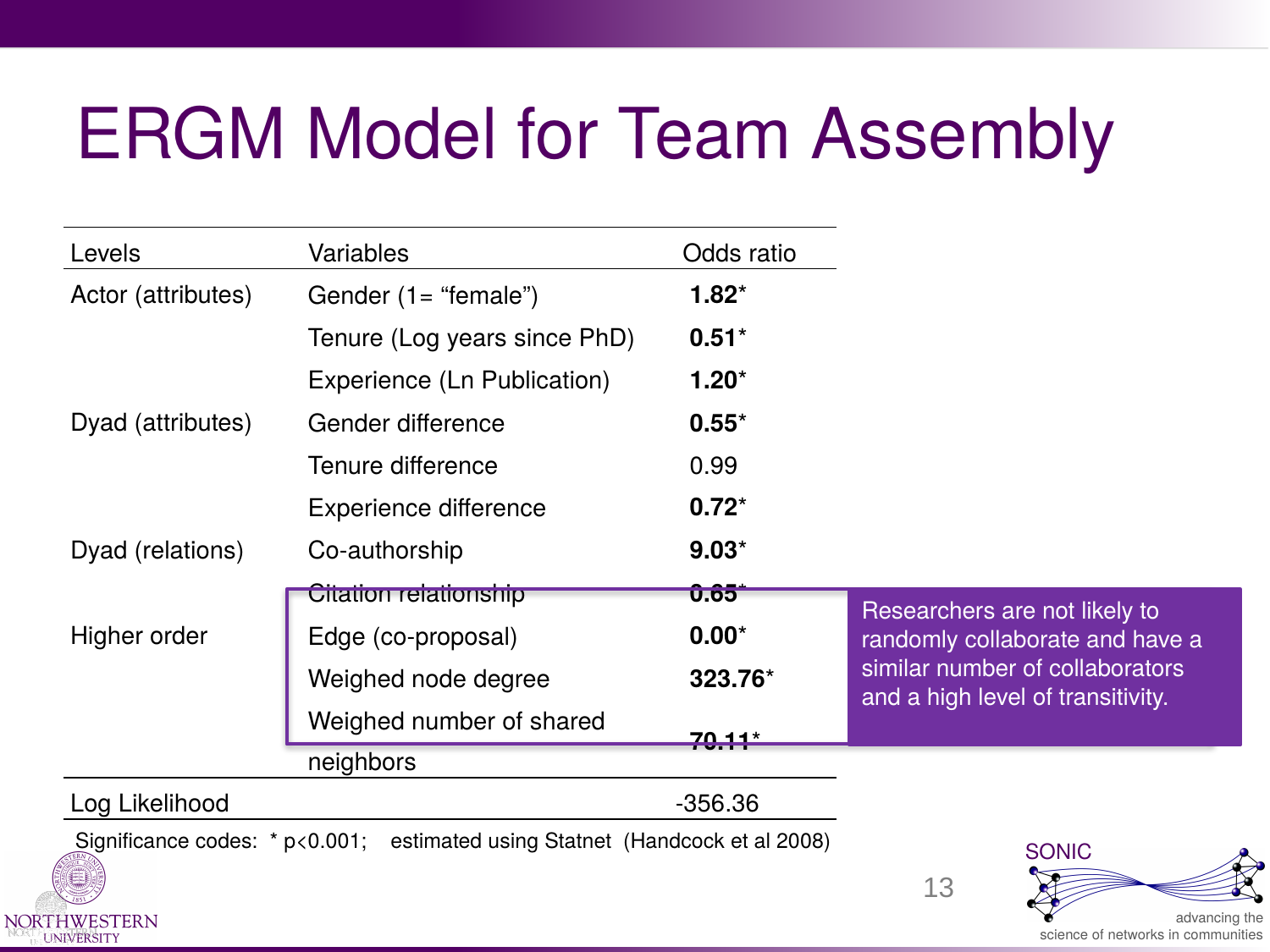

ERGM Model for Team Assembly
| Levels | Variables | Odds ratio |
| --- | --- | --- |
| Actor (attributes) | Gender (1= “female”) | 1.82\* |
|  | Tenure (Log years since PhD) | 0.51\* |
|  | Experience (Ln Publication) | 1.20\* |
| Dyad (attributes) | Gender difference | 0.55\* |
|  | Tenure difference | 0.99 |
|  | Experience difference | 0.72\* |
| Dyad (relations) | Co-authorship | 9.03\* |
|  | Citation relationship | 0.65\* |
| Higher order | Edge (co-proposal) | 0.00\* |
|  | Weighed node degree | 323.76\* |
|  | Weighed number of shared neighbors | 70.11\* |
| Log Likelihood |  | -356.36 |
| Significance codes: \* p<0.001; estimated using Statnet (Handcock et al 2008) |  |  |

Researchers are not likely to randomly collaborate and have a similar number of collaborators and a high level of transitivity.